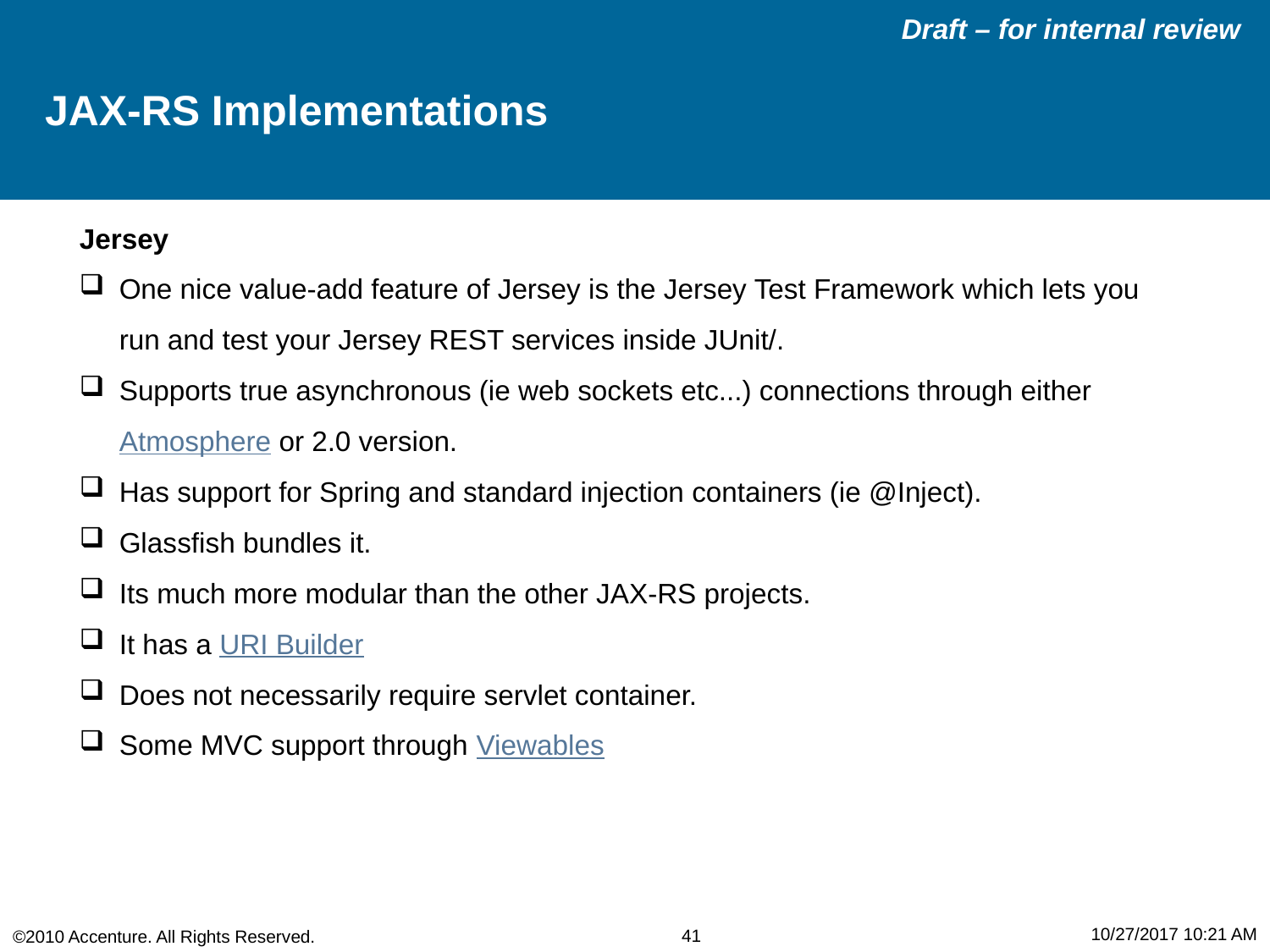

# JAX-RS Implementations
Jersey
One nice value-add feature of Jersey is the Jersey Test Framework which lets you run and test your Jersey REST services inside JUnit/.
Supports true asynchronous (ie web sockets etc...) connections through either Atmosphere or 2.0 version.
Has support for Spring and standard injection containers (ie @Inject).
Glassfish bundles it.
Its much more modular than the other JAX-RS projects.
It has a URI Builder
Does not necessarily require servlet container.
Some MVC support through Viewables
10/27/2017 10:21 AM
41
©2010 Accenture. All Rights Reserved.